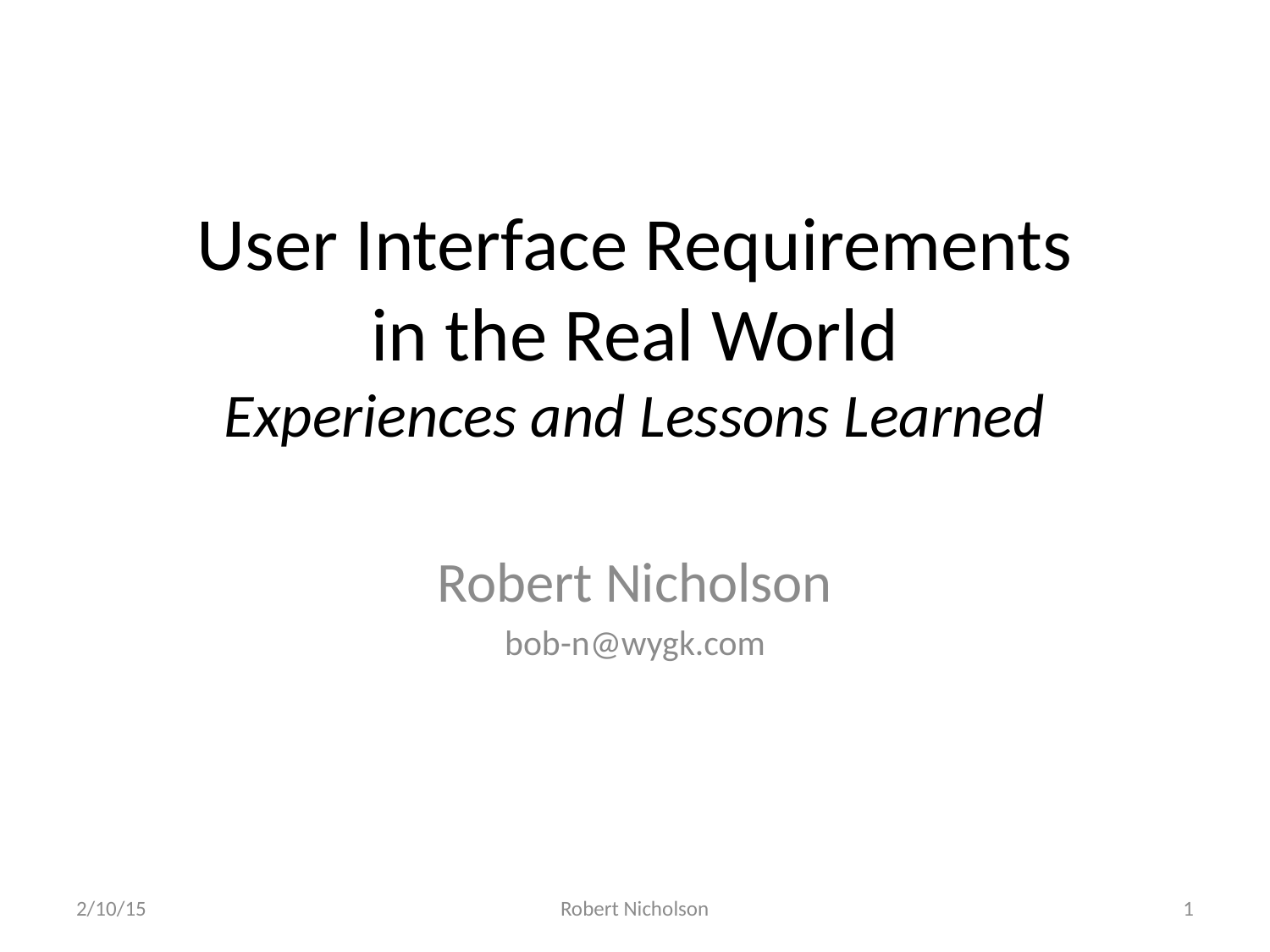

# User Interface Requirements in the Real World Experiences and Lessons Learned
Robert Nicholson
bob-n@wygk.com
2/10/15
Robert Nicholson
1